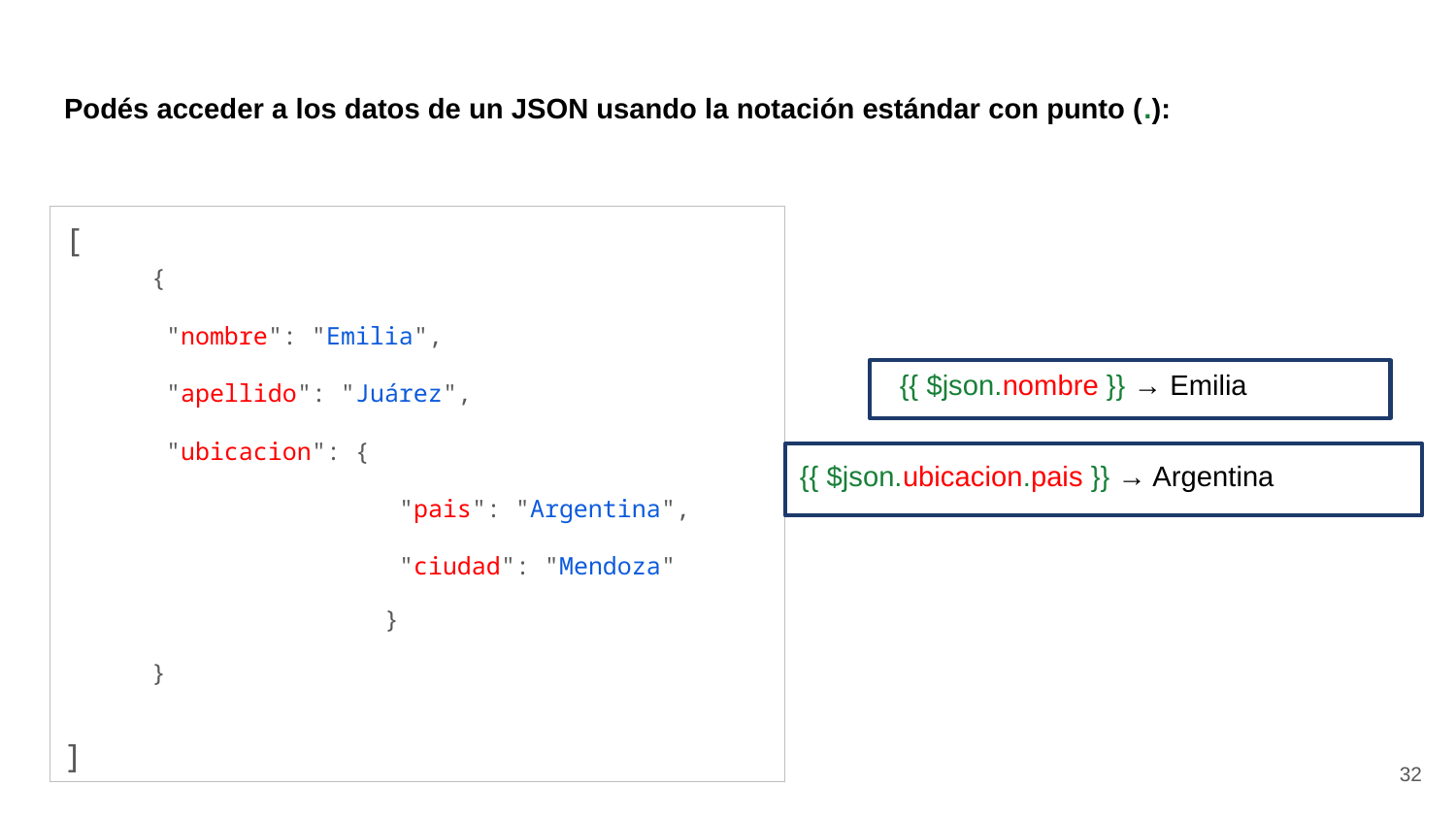

# Podés acceder a los datos de un JSON usando la notación estándar con punto (.):

[
 {
  "nombre": "Emilia",
  "apellido": "Juárez",
  "ubicacion": {
             "pais": "Argentina",
             "ciudad": "Mendoza"
  	       }
 }
]

{{ $json.nombre }} → Emilia
{{ $json.ubicacion.pais }} → Argentina

32